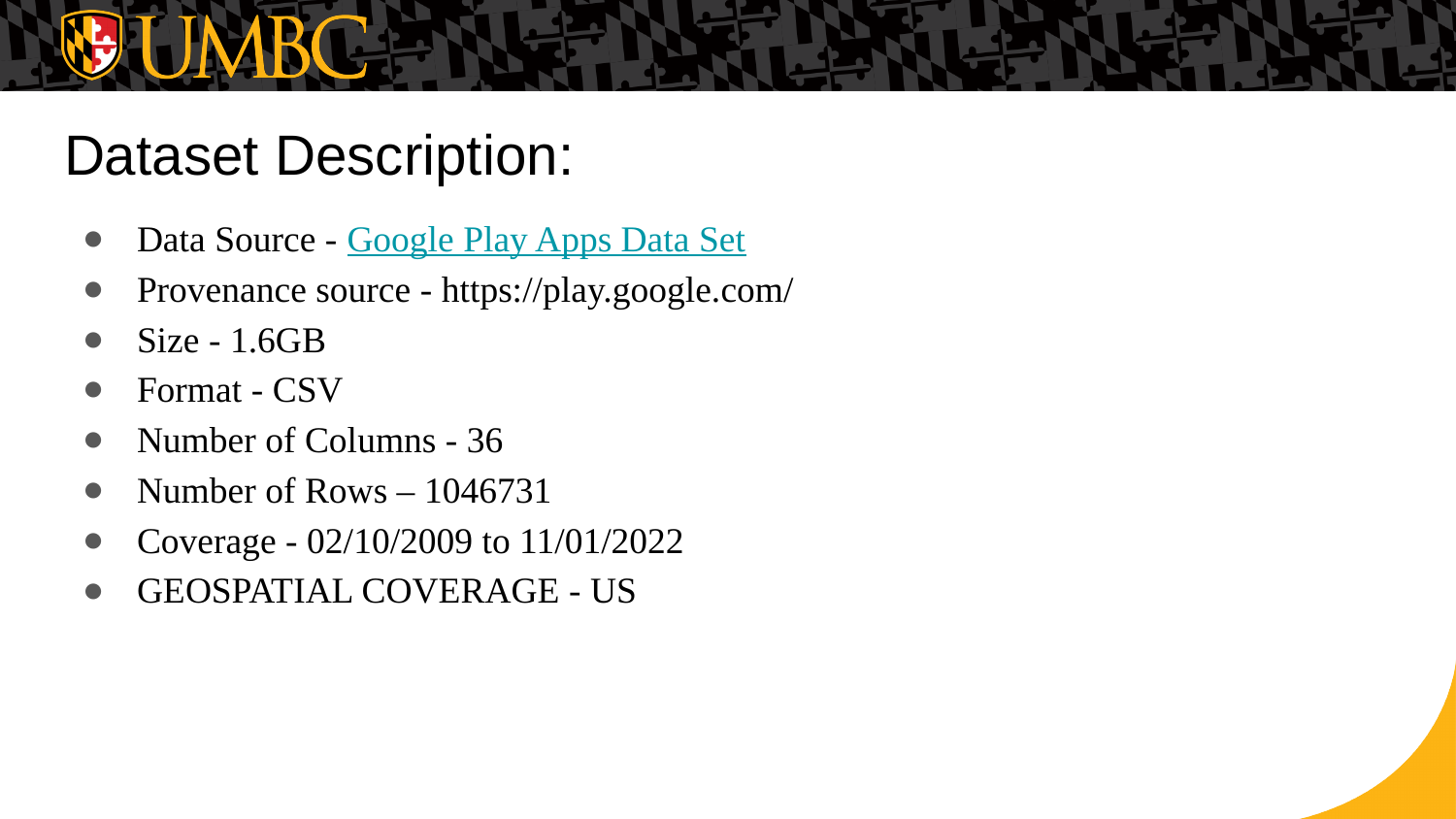

# Dataset Description:
Data Source - Google Play Apps Data Set
Provenance source - https://play.google.com/
Size - 1.6GB
Format - CSV
Number of Columns - 36
Number of Rows – 1046731
Coverage - 02/10/2009 to 11/01/2022
GEOSPATIAL COVERAGE - US